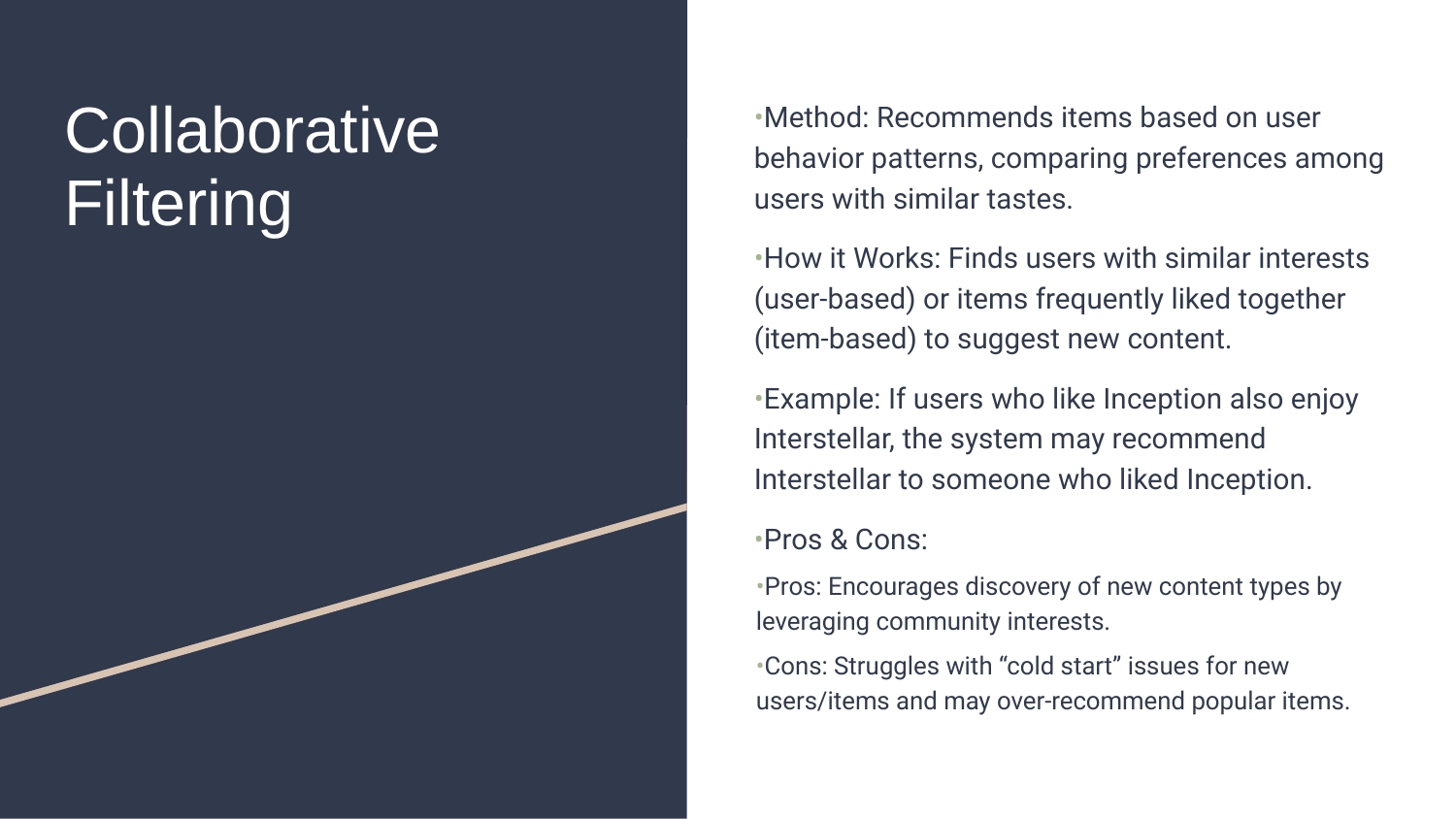

# Collaborative Filtering
•Method: Recommends items based on user behavior patterns, comparing preferences among users with similar tastes.
•How it Works: Finds users with similar interests (user-based) or items frequently liked together (item-based) to suggest new content.
•Example: If users who like Inception also enjoy Interstellar, the system may recommend Interstellar to someone who liked Inception.
•Pros & Cons:
•Pros: Encourages discovery of new content types by leveraging community interests.
•Cons: Struggles with “cold start” issues for new users/items and may over-recommend popular items.